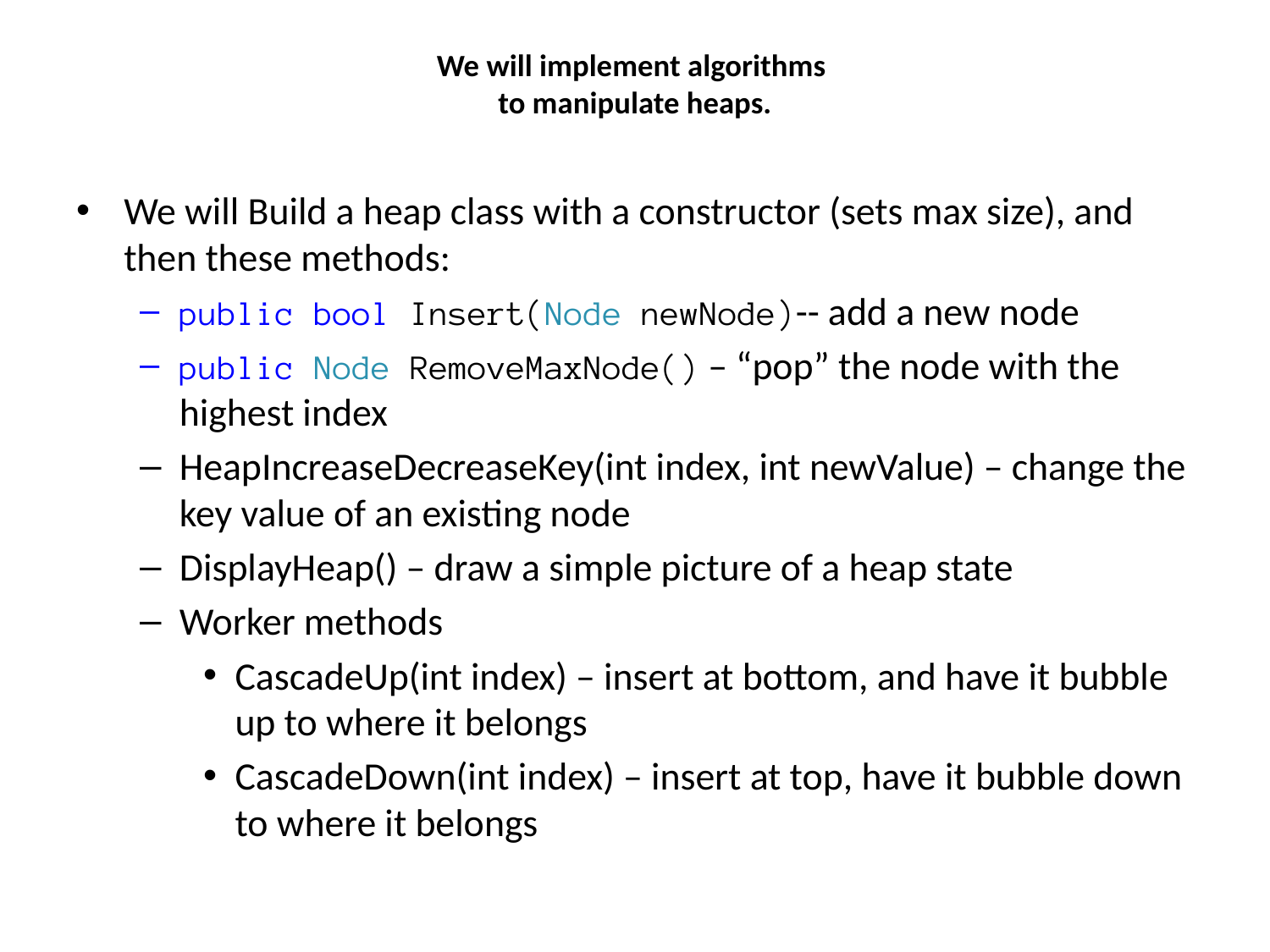

# We will implement algorithms to manipulate heaps.
We will Build a heap class with a constructor (sets max size), and then these methods:
public bool Insert(Node newNode)-- add a new node
public Node RemoveMaxNode() – “pop” the node with the highest index
HeapIncreaseDecreaseKey(int index, int newValue) – change the key value of an existing node
DisplayHeap() – draw a simple picture of a heap state
Worker methods
CascadeUp(int index) – insert at bottom, and have it bubble up to where it belongs
CascadeDown(int index) – insert at top, have it bubble down to where it belongs